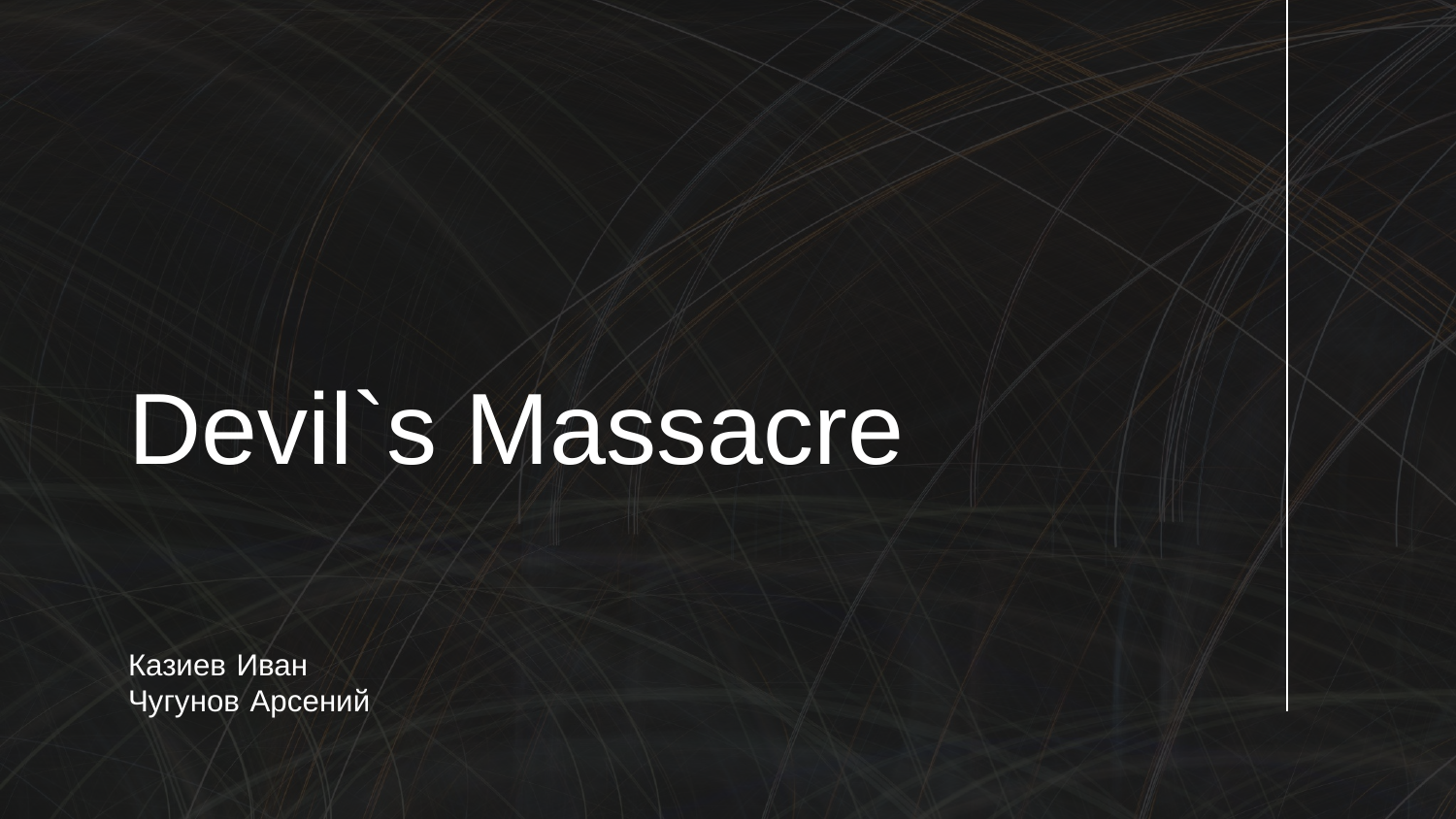

# Devil`s Massacre
Казиев Иван
Чугунов Арсений